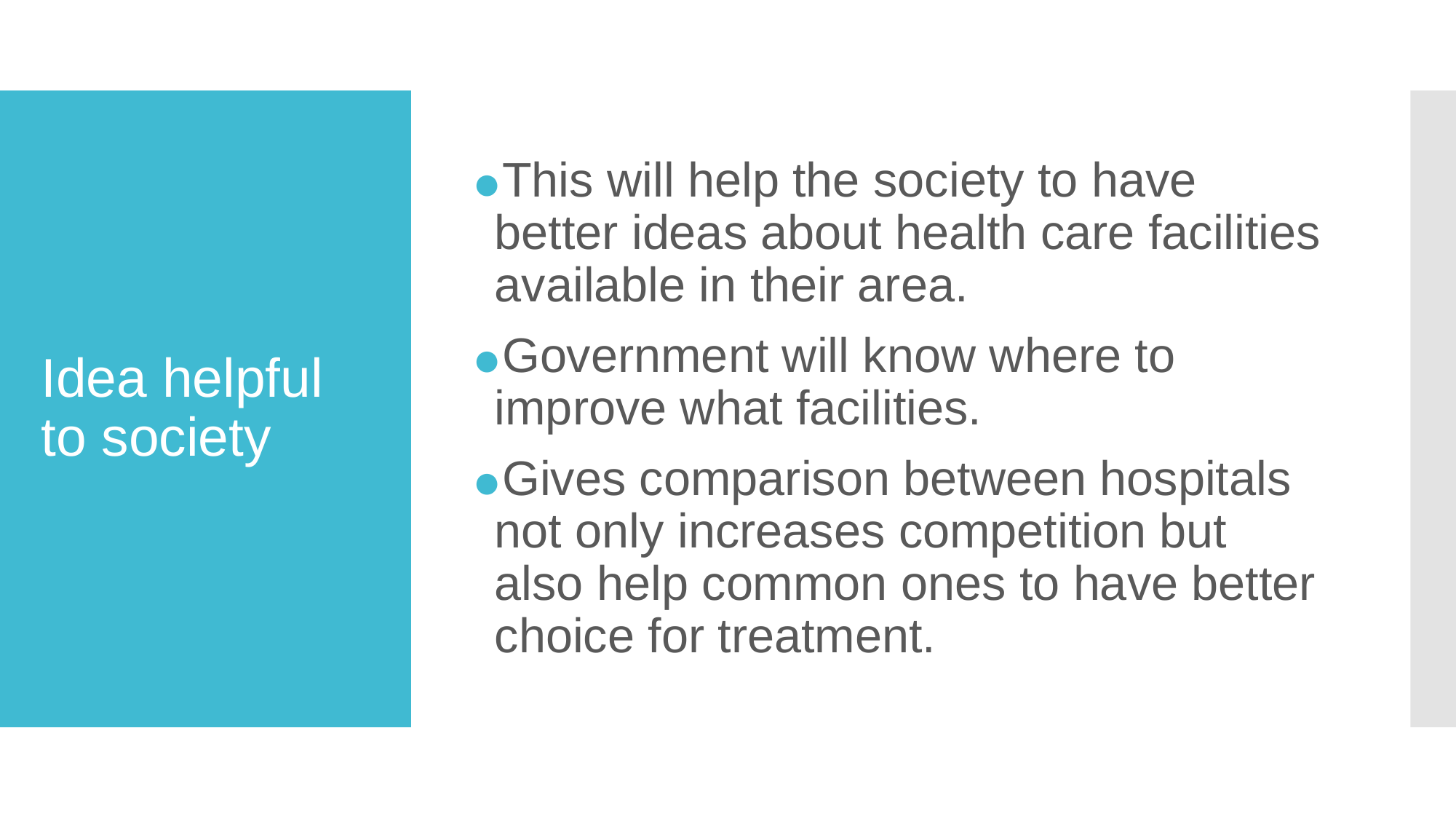

This will help the society to have better ideas about health care facilities available in their area.
Government will know where to improve what facilities.
Gives comparison between hospitals not only increases competition but also help common ones to have better choice for treatment.
# Idea helpful to society